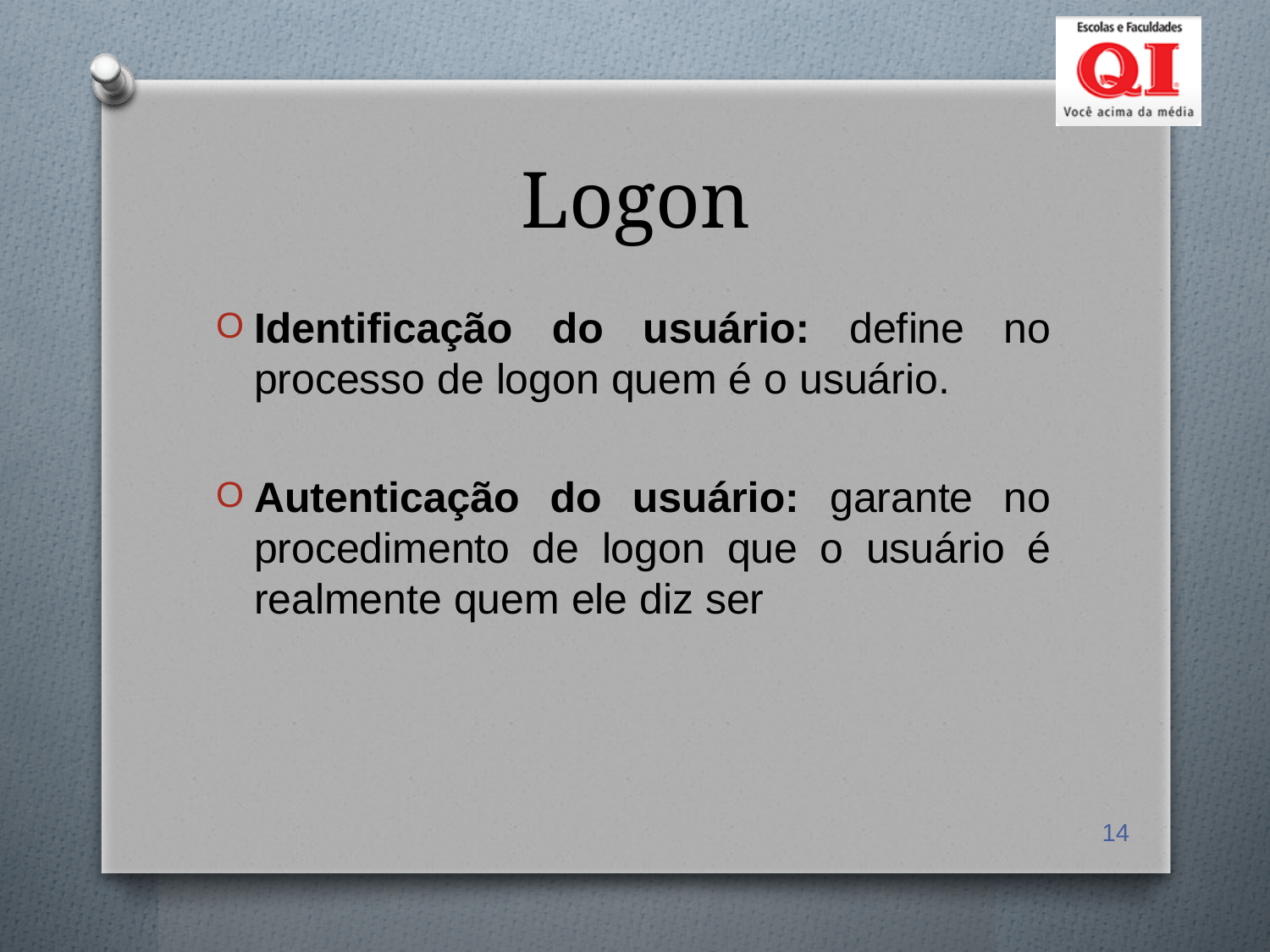

# Logon
Identificação do usuário: define no processo de logon quem é o usuário.

Autenticação do usuário: garante no procedimento de logon que o usuário é realmente quem ele diz ser

14